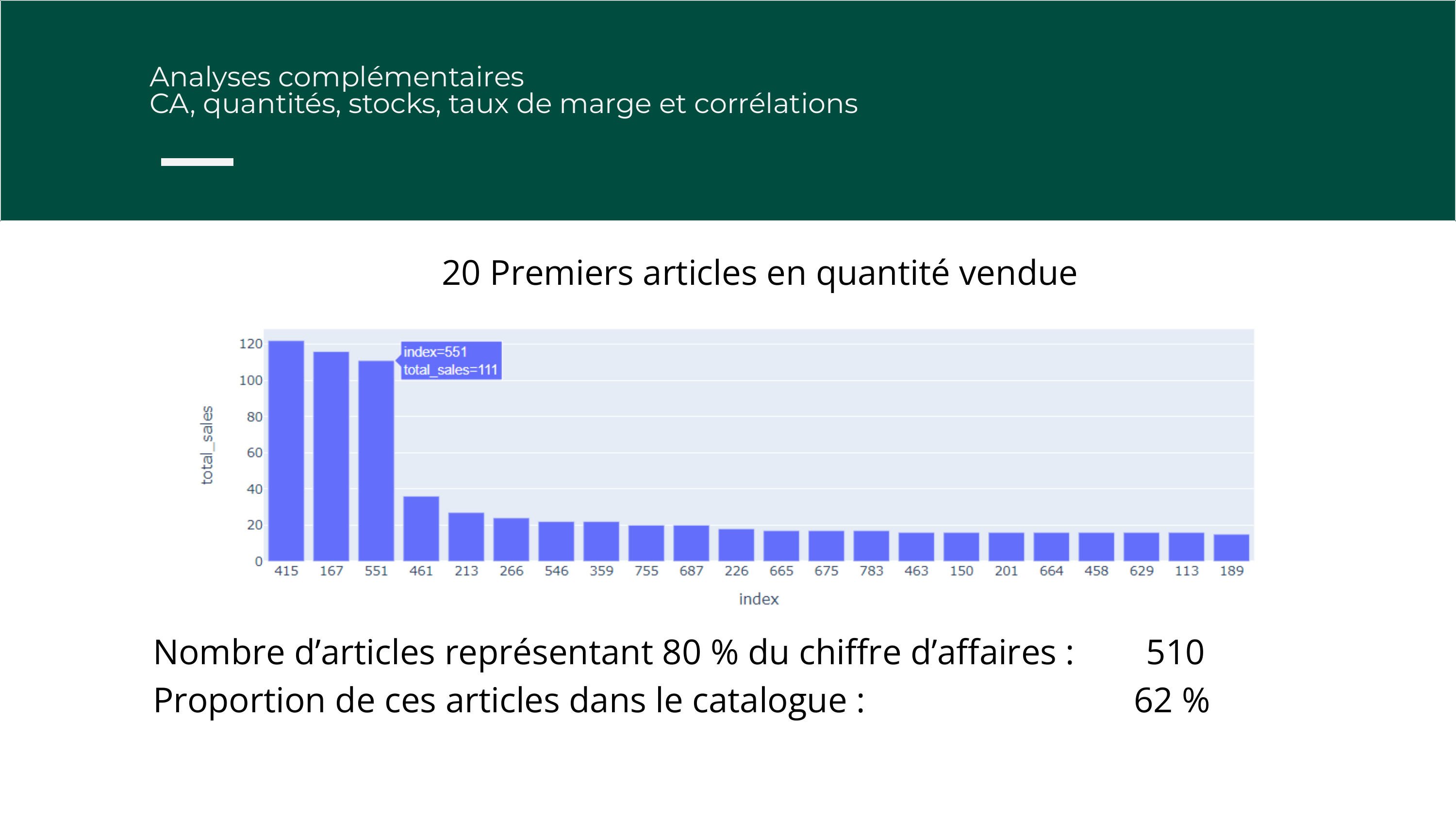

Analyses complémentaires
CA, quantités, stocks, taux de marge et corrélations

20 Premiers articles en quantité vendue

Nombre d’articles représentant 80 % du chiffre d’affaires :        510
Proportion de ces articles dans le catalogue :                              62 %